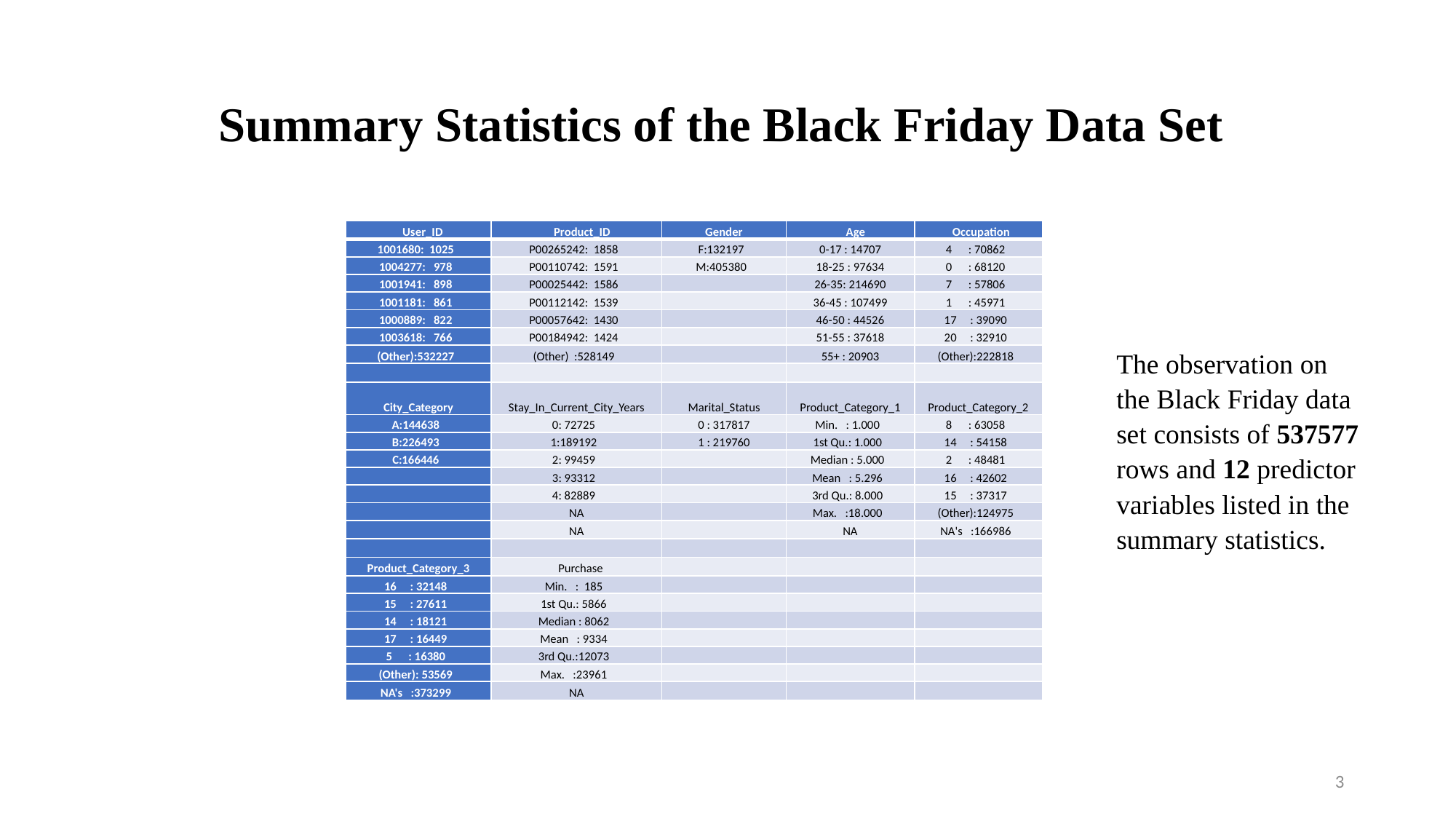

# Summary Statistics of the Black Friday Data Set

| User\_ID | Product\_ID | Gender | Age | Occupation |
| --- | --- | --- | --- | --- |
| 1001680: 1025 | P00265242: 1858 | F:132197 | 0-17 : 14707 | 4 : 70862 |
| 1004277: 978 | P00110742: 1591 | M:405380 | 18-25 : 97634 | 0 : 68120 |
| 1001941: 898 | P00025442: 1586 |  | 26-35: 214690 | 7 : 57806 |
| 1001181: 861 | P00112142: 1539 |  | 36-45 : 107499 | 1 : 45971 |
| 1000889: 822 | P00057642: 1430 |  | 46-50 : 44526 | 17 : 39090 |
| 1003618: 766 | P00184942: 1424 |  | 51-55 : 37618 | 20 : 32910 |
| (Other):532227 | (Other) :528149 |  | 55+ : 20903 | (Other):222818 |
|  |  |  |  |  |
| City\_Category | Stay\_In\_Current\_City\_Years | Marital\_Status | Product\_Category\_1 | Product\_Category\_2 |
| A:144638 | 0: 72725 | 0 : 317817 | Min. : 1.000 | 8 : 63058 |
| B:226493 | 1:189192 | 1 : 219760 | 1st Qu.: 1.000 | 14 : 54158 |
| C:166446 | 2: 99459 |  | Median : 5.000 | 2 : 48481 |
|  | 3: 93312 |  | Mean : 5.296 | 16 : 42602 |
|  | 4: 82889 |  | 3rd Qu.: 8.000 | 15 : 37317 |
|  | NA |  | Max. :18.000 | (Other):124975 |
|  | NA |  | NA | NA's :166986 |
|  |  |  |  |  |
| Product\_Category\_3 | Purchase |  |  |  |
| 16 : 32148 | Min. : 185 |  |  |  |
| 15 : 27611 | 1st Qu.: 5866 |  |  |  |
| 14 : 18121 | Median : 8062 |  |  |  |
| 17 : 16449 | Mean : 9334 |  |  |  |
| 5 : 16380 | 3rd Qu.:12073 |  |  |  |
| (Other): 53569 | Max. :23961 |  |  |  |
| NA's :373299 | NA |  |  |  |

The observation on the Black Friday data set consists of 537577 rows and 12 predictor variables listed in the summary statistics.

3